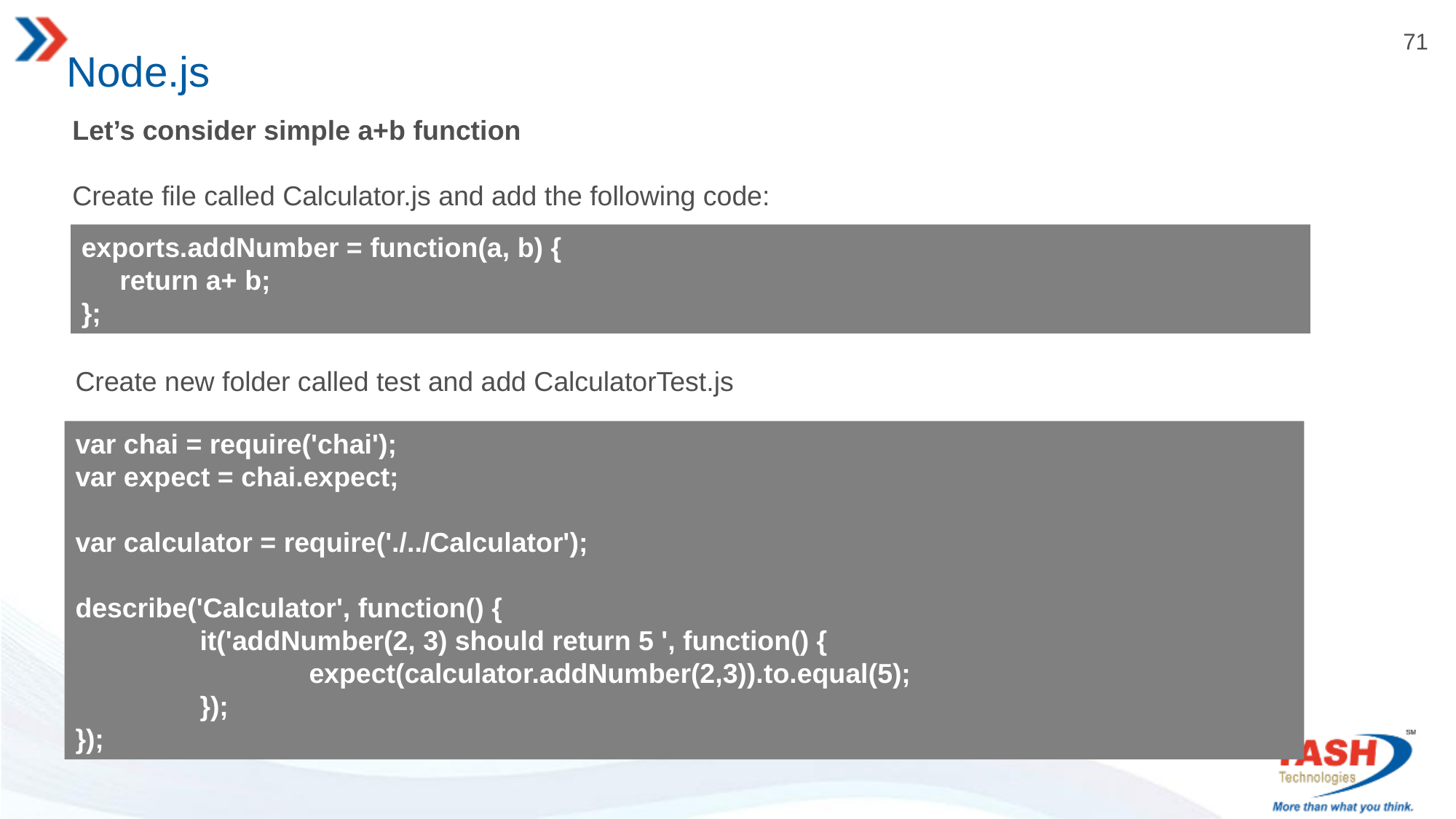

# Node.js
Let’s consider simple a+b function
Create file called Calculator.js and add the following code:
exports.addNumber = function(a, b) {
     return a+ b;
};
Create new folder called test and add CalculatorTest.js
var chai = require('chai');
var expect = chai.expect;

var calculator = require('./../Calculator');

describe('Calculator', function() {
	  it('addNumber(2, 3) should return 5 ', function() {
		  expect(calculator.addNumber(2,3)).to.equal(5);
	  });
});